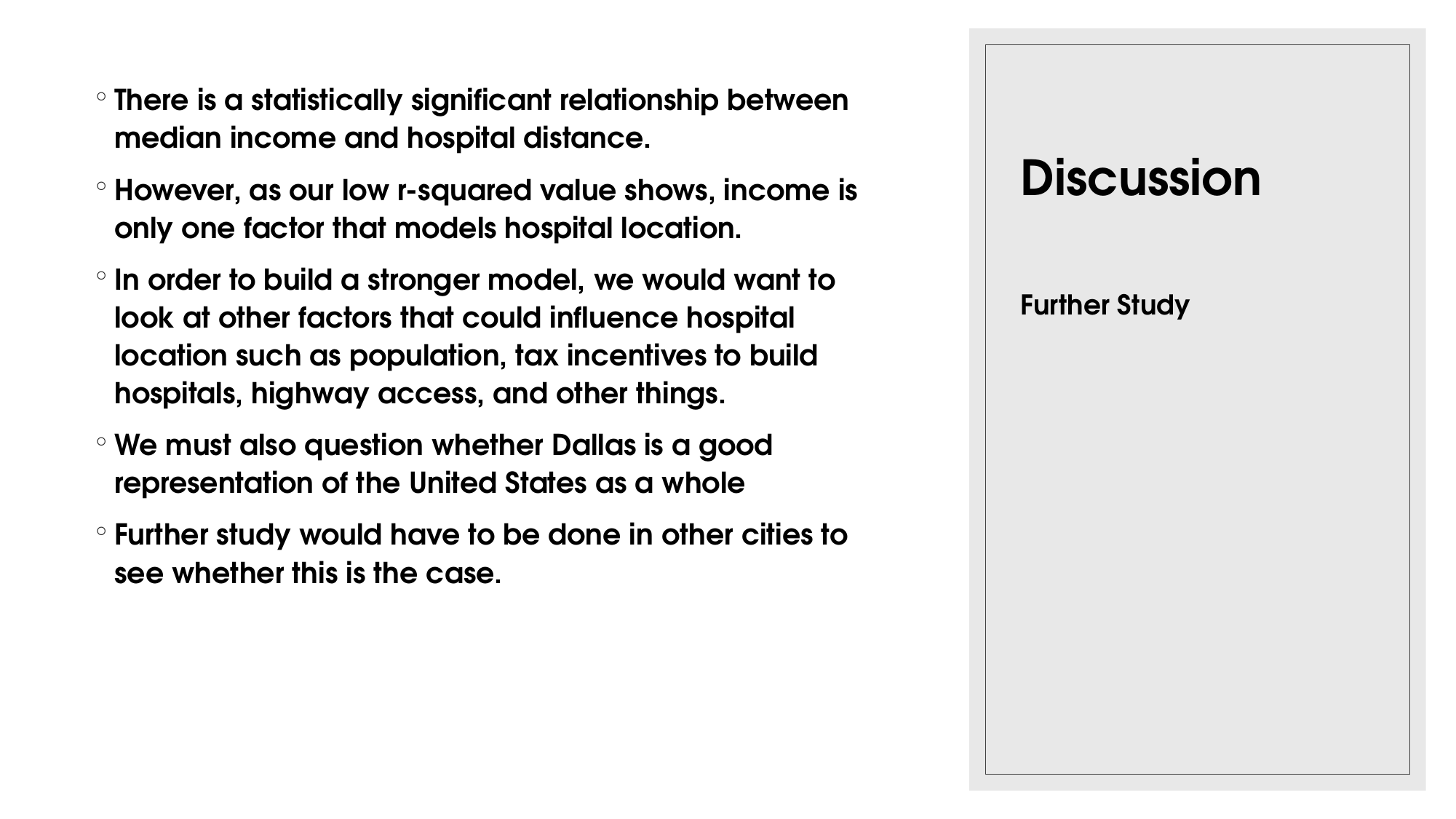

# Discussion
There is a statistically significant relationship between median income and hospital distance.
However, as our low r-squared value shows, income is only one factor that models hospital location.
In order to build a stronger model, we would want to look at other factors that could influence hospital location such as population, tax incentives to build hospitals, highway access, and other things.
We must also question whether Dallas is a good representation of the United States as a whole
Further study would have to be done in other cities to see whether this is the case.

Further Study